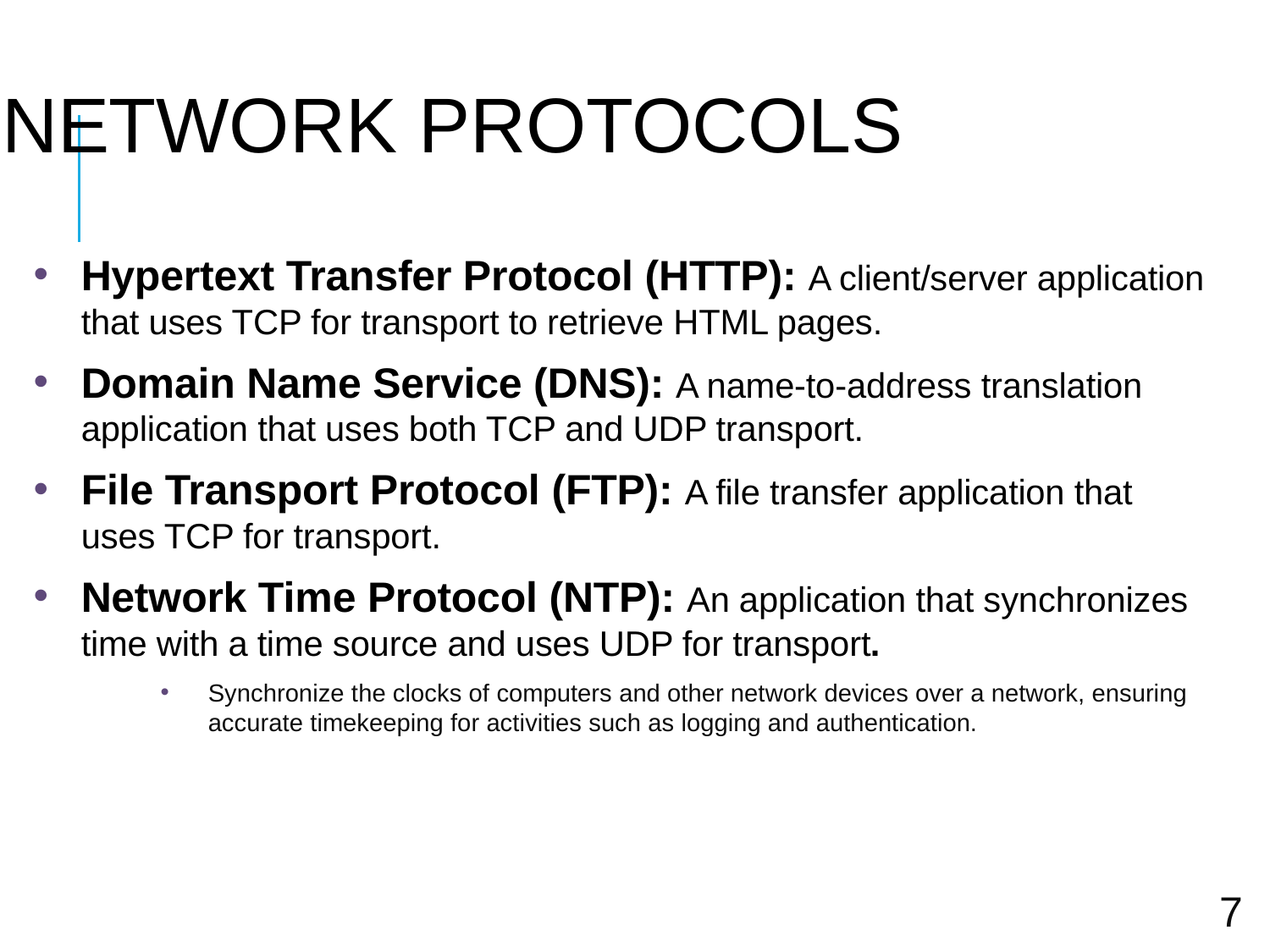

# Network Protocols
Hypertext Transfer Protocol (HTTP): A client/server application that uses TCP for transport to retrieve HTML pages.
Domain Name Service (DNS): A name-to-address translation application that uses both TCP and UDP transport.
File Transport Protocol (FTP): A file transfer application that uses TCP for transport.
Network Time Protocol (NTP): An application that synchronizes time with a time source and uses UDP for transport.
Synchronize the clocks of computers and other network devices over a network, ensuring accurate timekeeping for activities such as logging and authentication.
7